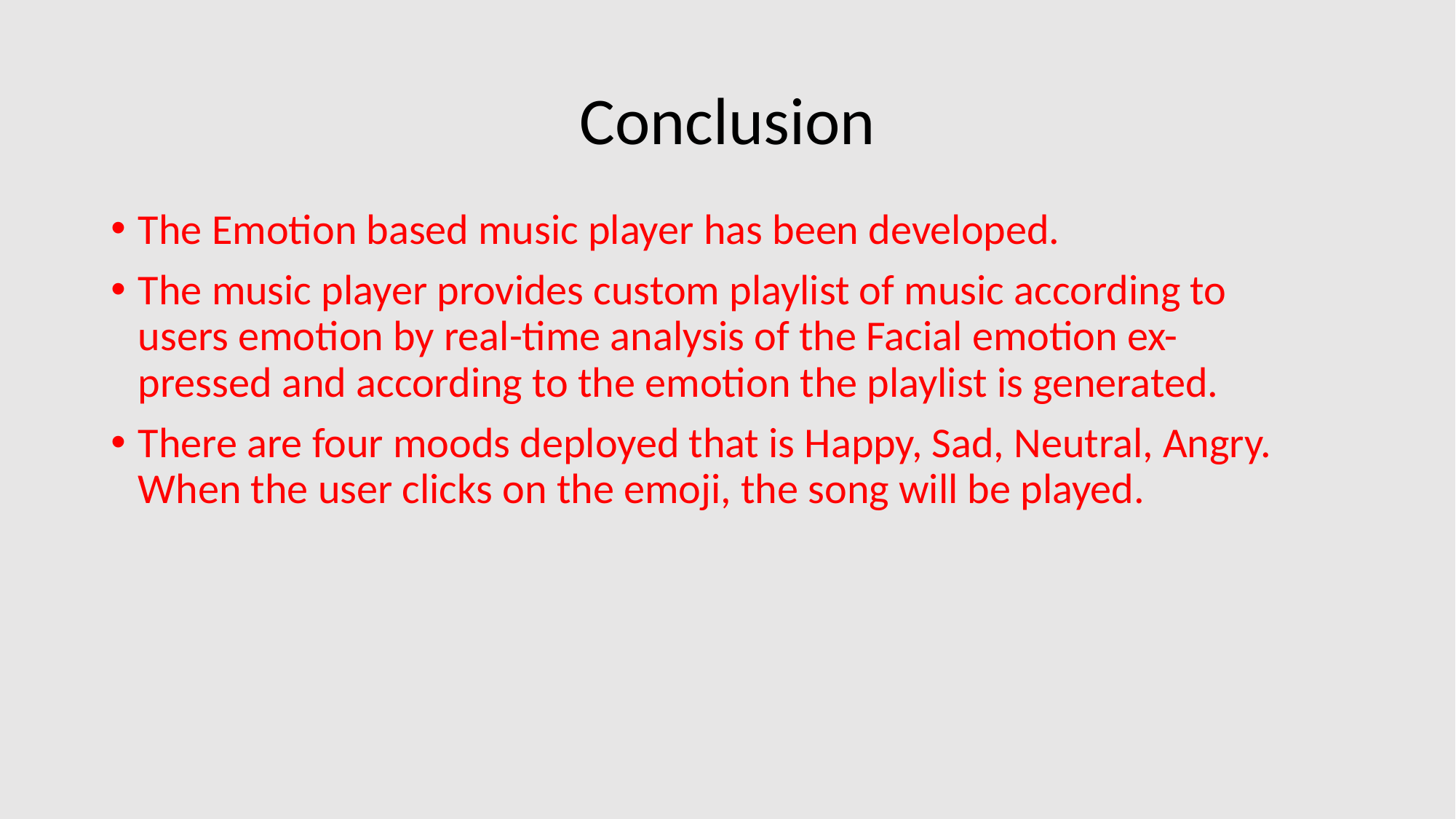

# Conclusion
The Emotion based music player has been developed.
The music player provides custom playlist of music according to users emotion by real-time analysis of the Facial emotion ex- pressed and according to the emotion the playlist is generated.
There are four moods deployed that is Happy, Sad, Neutral, Angry. When the user clicks on the emoji, the song will be played.